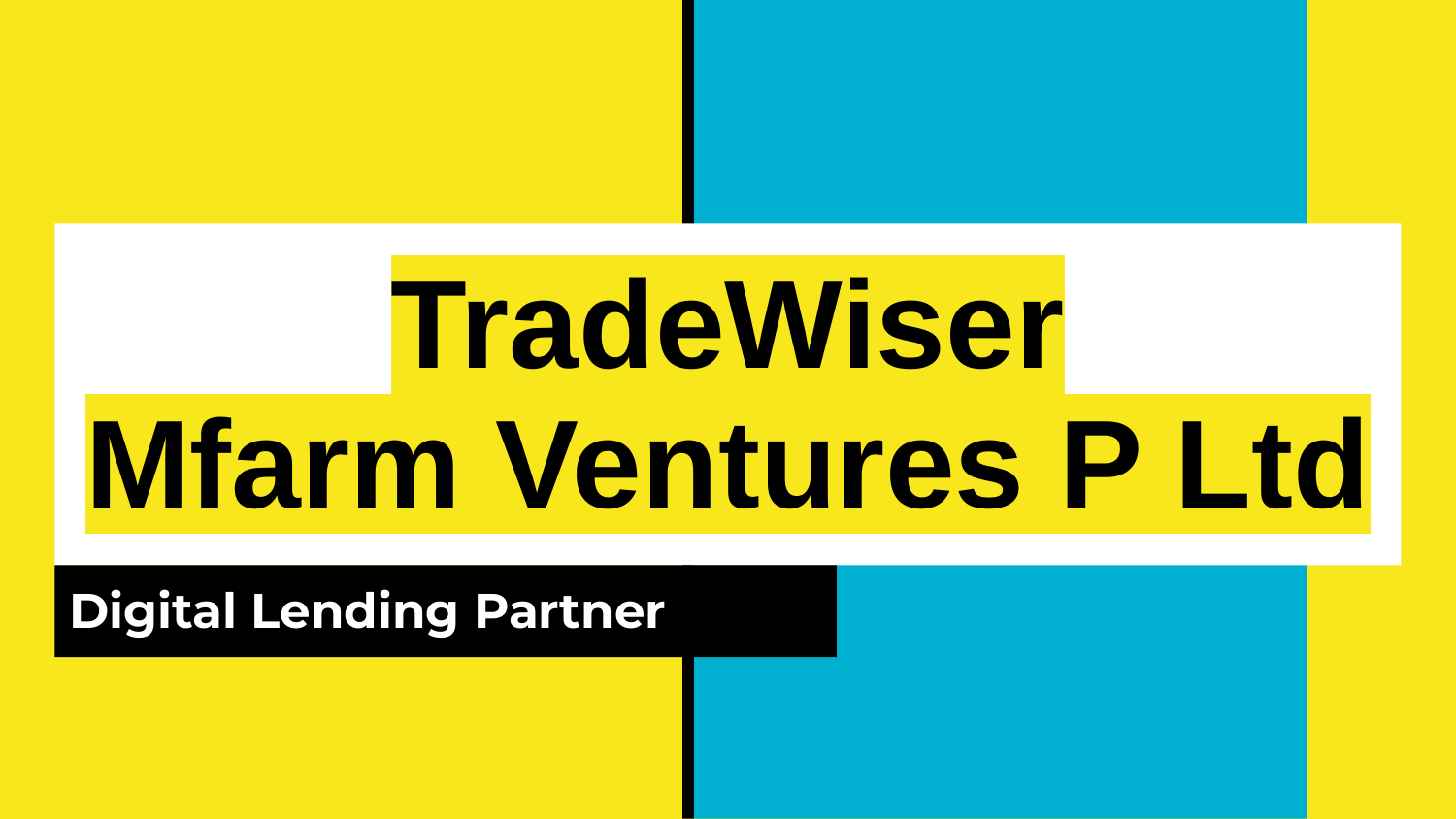

# TradeWiser
Mfarm Ventures P Ltd
Digital Lending Partner